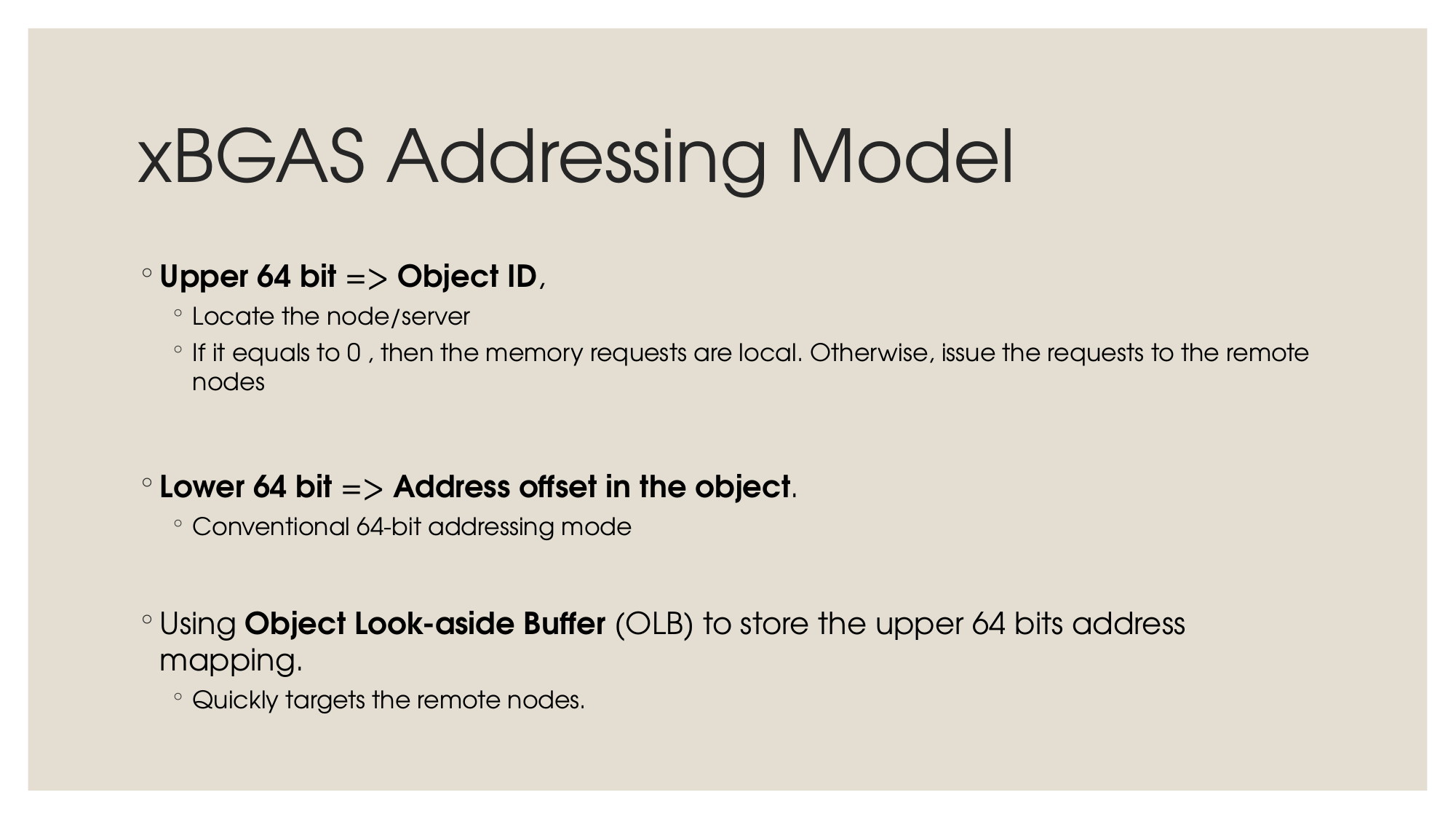

# xBGAS Addressing Model
Upper 64 bit => Object ID,
Locate the node/server
If it equals to 0 , then the memory requests are local. Otherwise, issue the requests to the remote nodes

Lower 64 bit => Address offset in the object.
Conventional 64-bit addressing mode

Using Object Look-aside Buffer (OLB) to store the upper 64 bits address mapping.
Quickly targets the remote nodes.